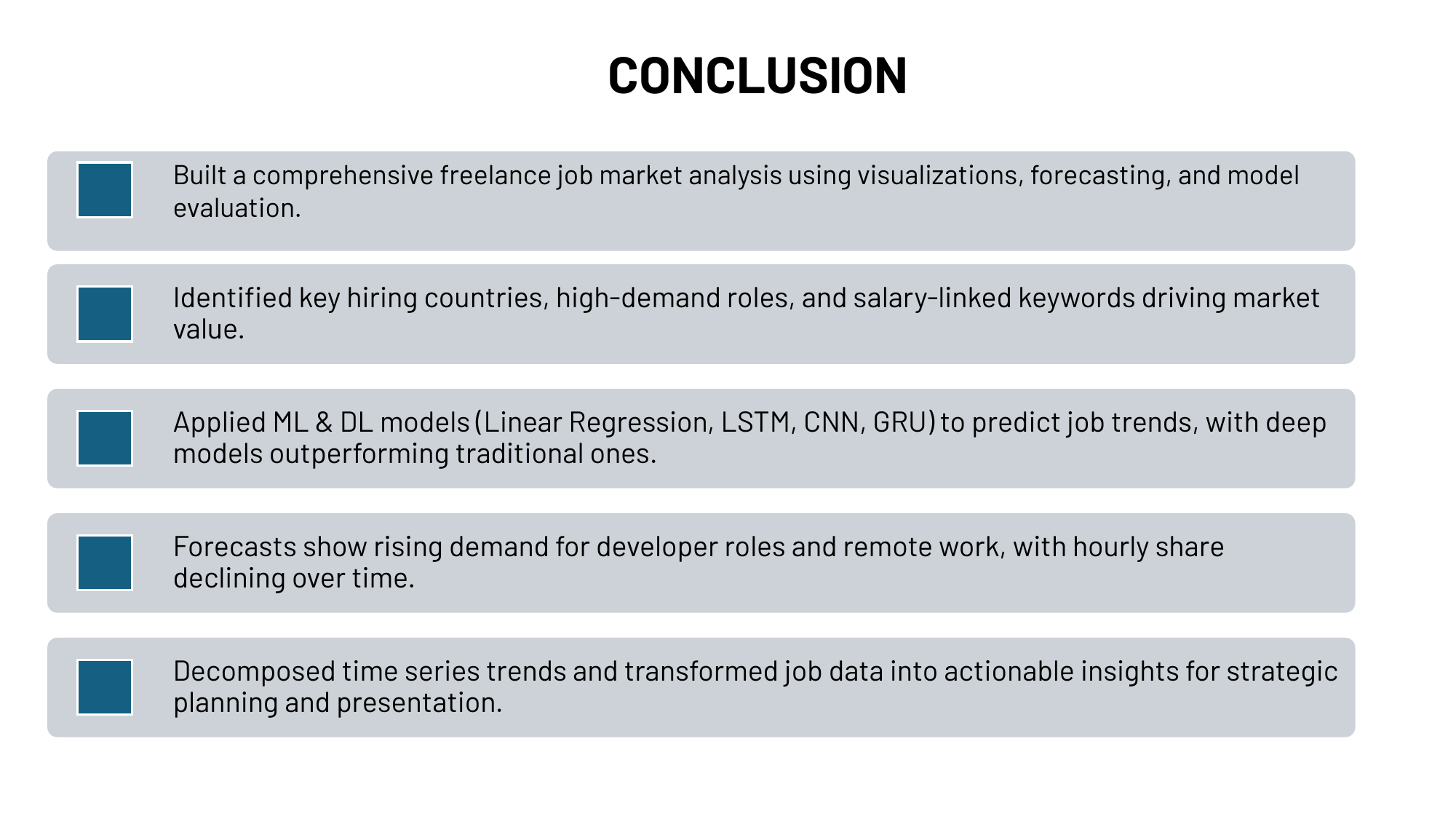

# CONCLUSION
Built a comprehensive freelance job market analysis using visualizations, forecasting, and model evaluation.
Identified key hiring countries, high-demand roles, and salary-linked keywords driving market value.
Applied ML & DL models (Linear Regression, LSTM, CNN, GRU) to predict job trends, with deep models outperforming traditional ones.
Forecasts show rising demand for developer roles and remote work, with hourly share declining over time.
Decomposed time series trends and transformed job data into actionable insights for strategic planning and presentation.